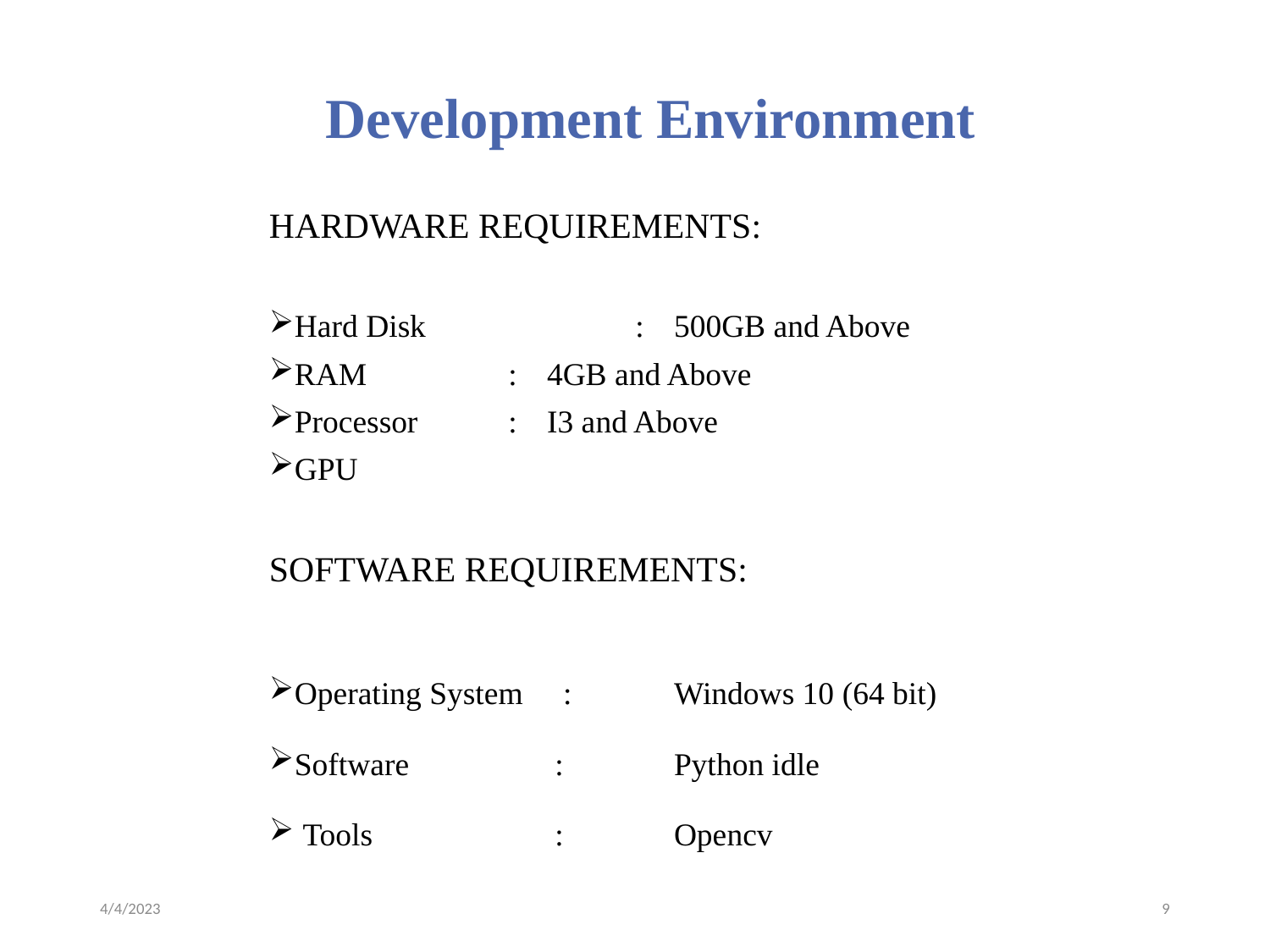

# Development Environment
HARDWARE REQUIREMENTS:

Hard Disk	           :	500GB and Above
RAM	           : 	4GB and Above
Processor	           :	I3 and Above
GPU

SOFTWARE REQUIREMENTS:

Operating System     :	Windows 10 (64 bit)
Software		 : 	Python idle
 Tools 		 :	Opencv

4/4/2023
9